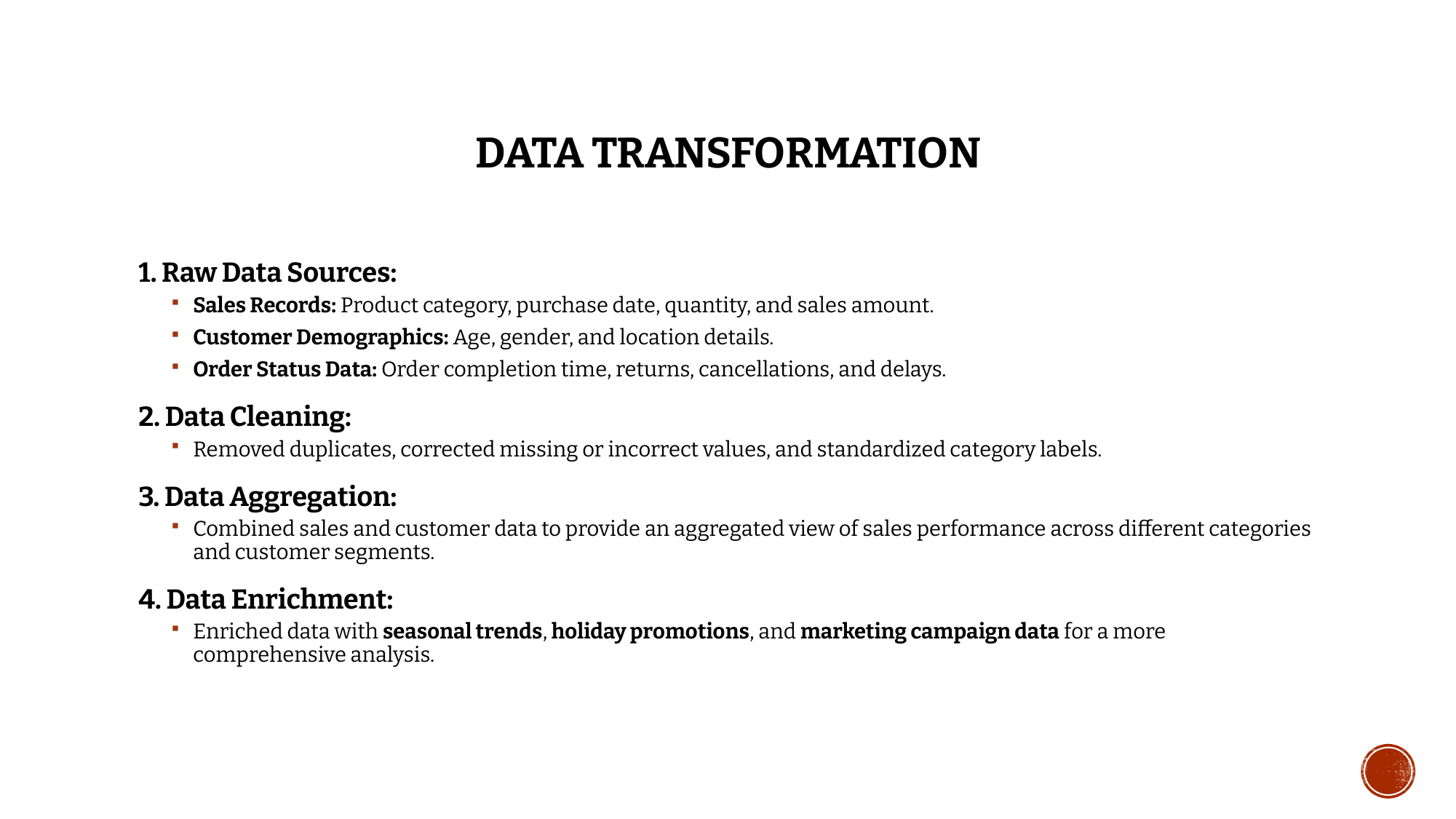

# Data Transformation
1. Raw Data Sources:
Sales Records: Product category, purchase date, quantity, and sales amount.
Customer Demographics: Age, gender, and location details.
Order Status Data: Order completion time, returns, cancellations, and delays.
2. Data Cleaning:
Removed duplicates, corrected missing or incorrect values, and standardized category labels.
3. Data Aggregation:
Combined sales and customer data to provide an aggregated view of sales performance across different categories and customer segments.
4. Data Enrichment:
Enriched data with seasonal trends, holiday promotions, and marketing campaign data for a more comprehensive analysis.